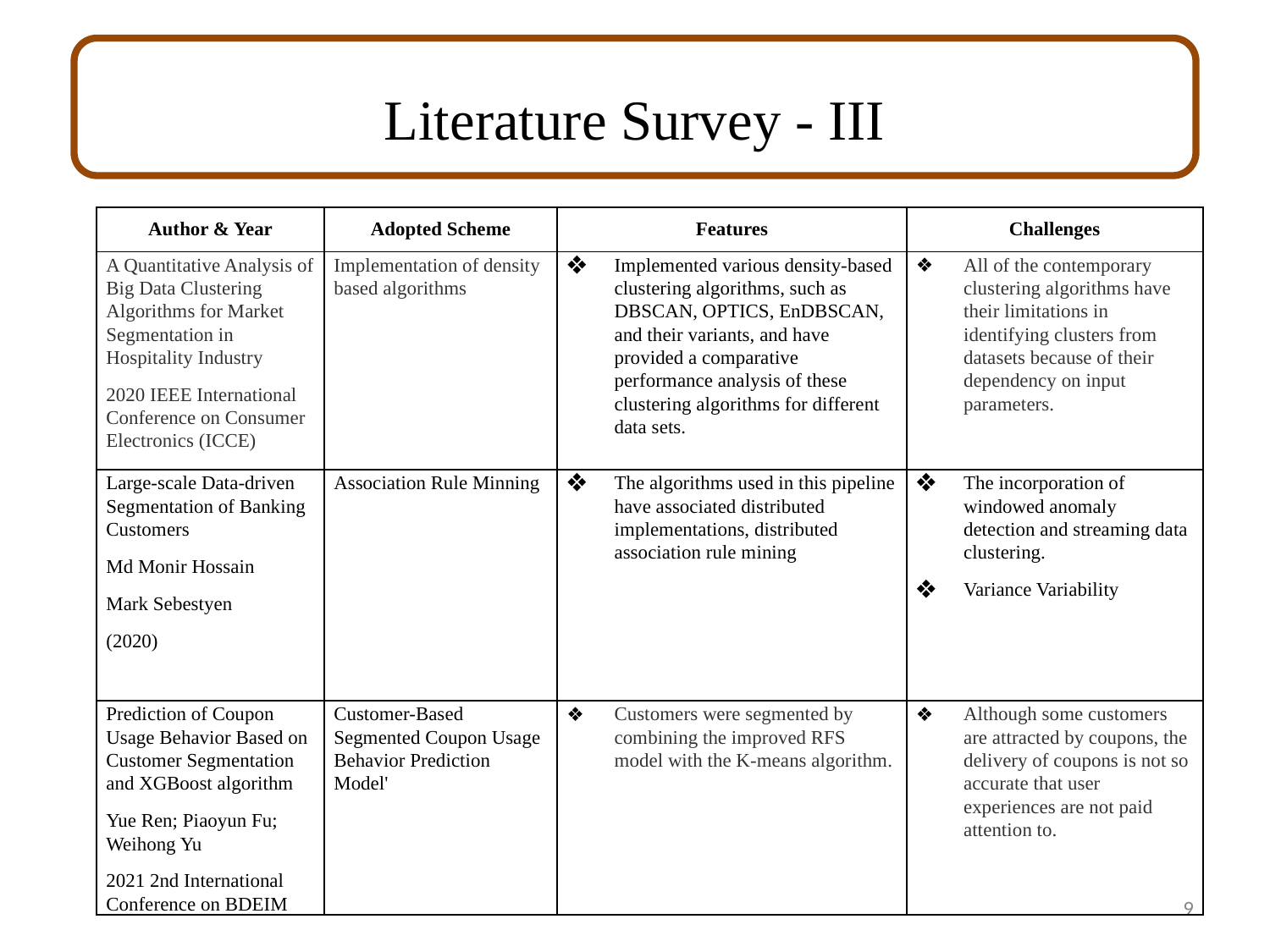

# Literature Survey - III

| Author & Year | Adopted Scheme | Features | Challenges |
| --- | --- | --- | --- |
| A Quantitative Analysis of Big Data Clustering Algorithms for Market Segmentation in Hospitality Industry 2020 IEEE International Conference on Consumer Electronics (ICCE) | Implementation of density based algorithms | Implemented various density-based clustering algorithms, such as DBSCAN, OPTICS, EnDBSCAN, and their variants, and have provided a comparative performance analysis of these clustering algorithms for different data sets. | All of the contemporary clustering algorithms have their limitations in identifying clusters from datasets because of their dependency on input parameters. |
| Large-scale Data-driven Segmentation of Banking Customers Md Monir Hossain Mark Sebestyen (2020) | Association Rule Minning | The algorithms used in this pipeline have associated distributed implementations, distributed association rule mining | The incorporation of windowed anomaly detection and streaming data clustering. Variance Variability |
| Prediction of Coupon Usage Behavior Based on Customer Segmentation and XGBoost algorithm Yue Ren; Piaoyun Fu; Weihong Yu 2021 2nd International Conference on BDEIM | Customer-Based Segmented Coupon Usage Behavior Prediction Model' | Customers were segmented by combining the improved RFS model with the K-means algorithm. | Although some customers are attracted by coupons, the delivery of coupons is not so accurate that user experiences are not paid attention to. |
9